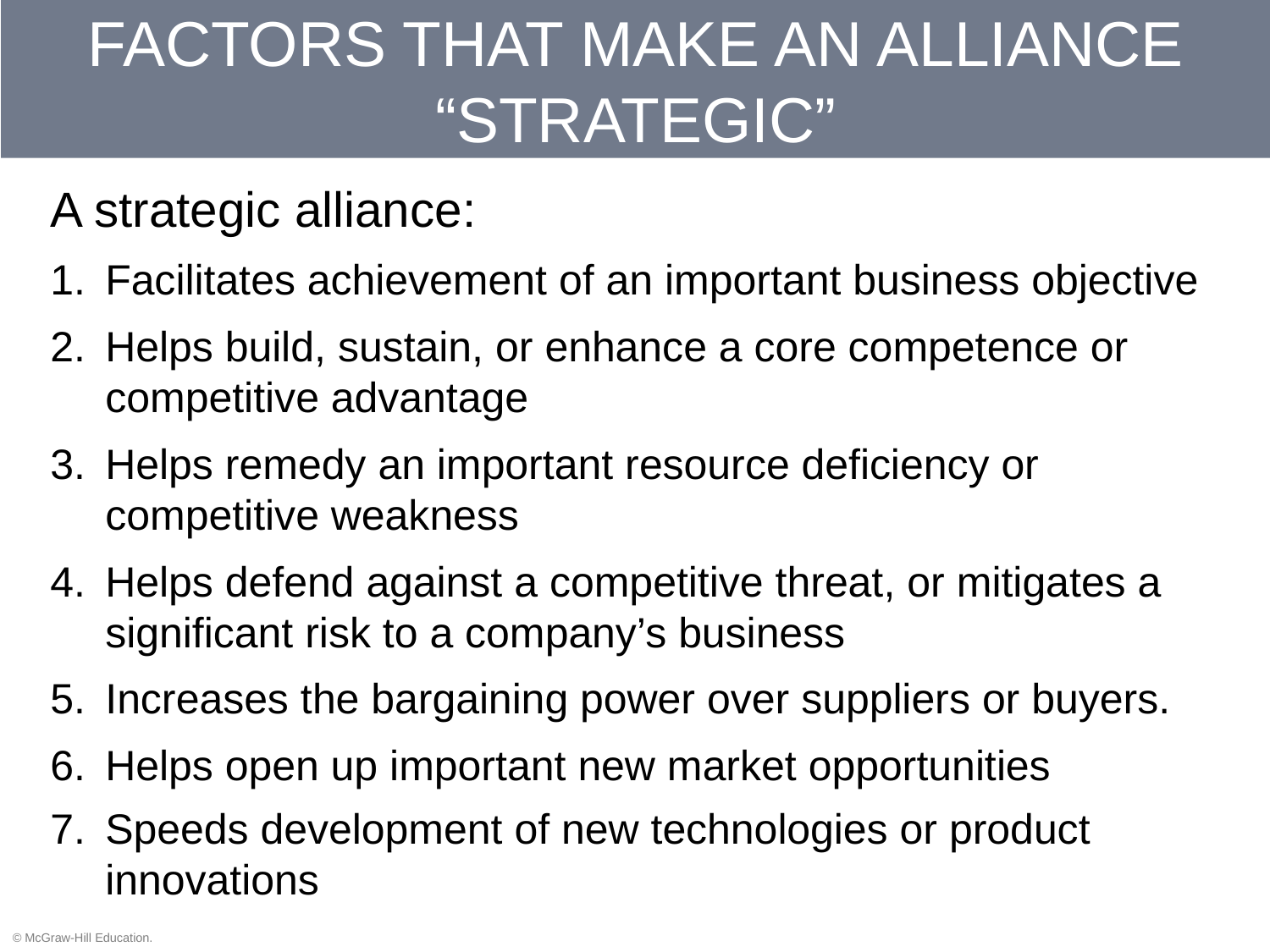

# FACTORS THAT MAKE AN ALLIANCE “STRATEGIC”
A strategic alliance:
Facilitates achievement of an important business objective
Helps build, sustain, or enhance a core competence or competitive advantage
Helps remedy an important resource deficiency or competitive weakness
Helps defend against a competitive threat, or mitigates a significant risk to a company’s business
Increases the bargaining power over suppliers or buyers.
Helps open up important new market opportunities
Speeds development of new technologies or product innovations